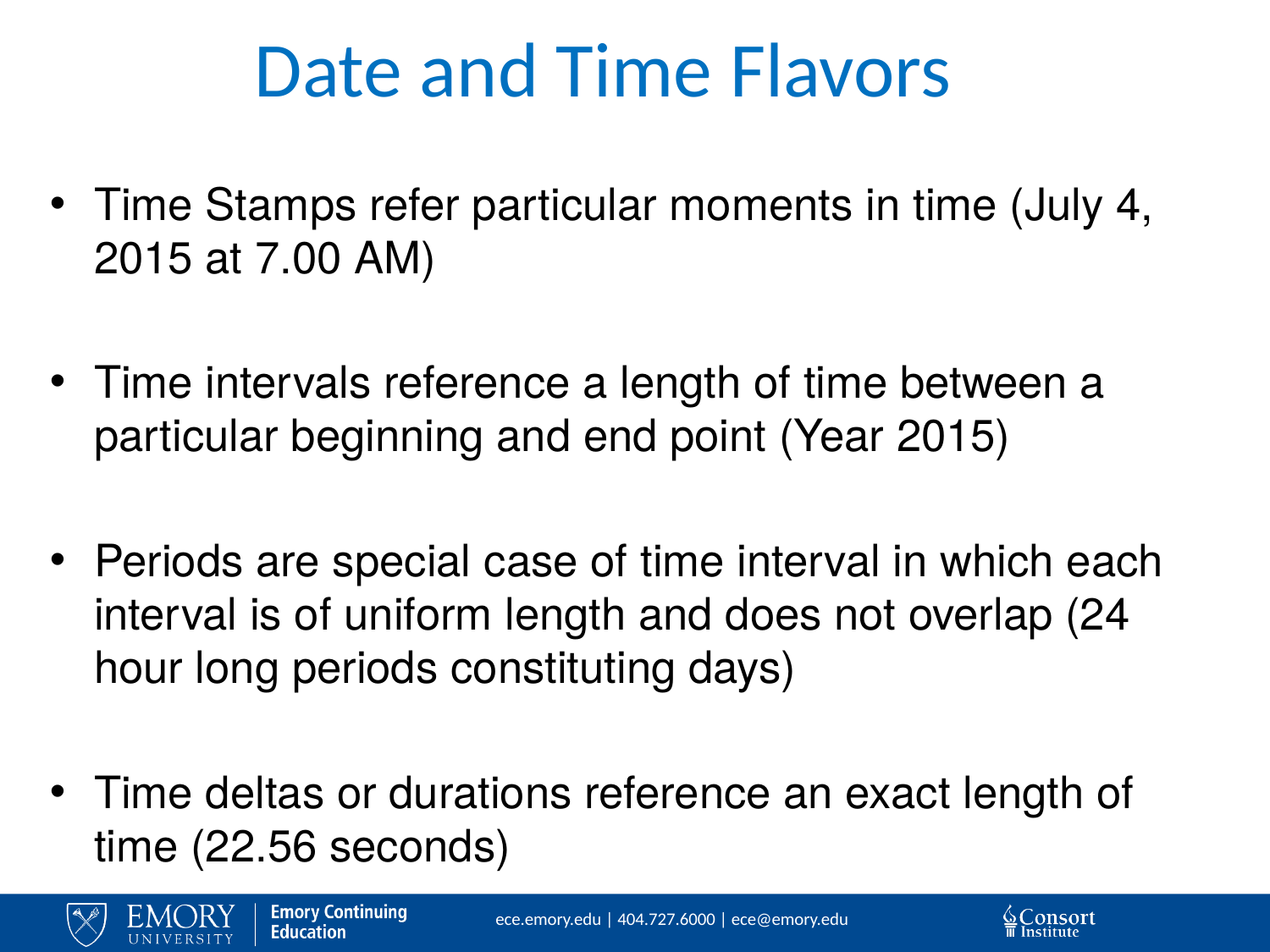

# Date and Time Flavors
Time Stamps refer particular moments in time (July 4, 2015 at 7.00 AM)

Time intervals reference a length of time between a particular beginning and end point (Year 2015)

Periods are special case of time interval in which each interval is of uniform length and does not overlap (24 hour long periods constituting days)

Time deltas or durations reference an exact length of time (22.56 seconds)